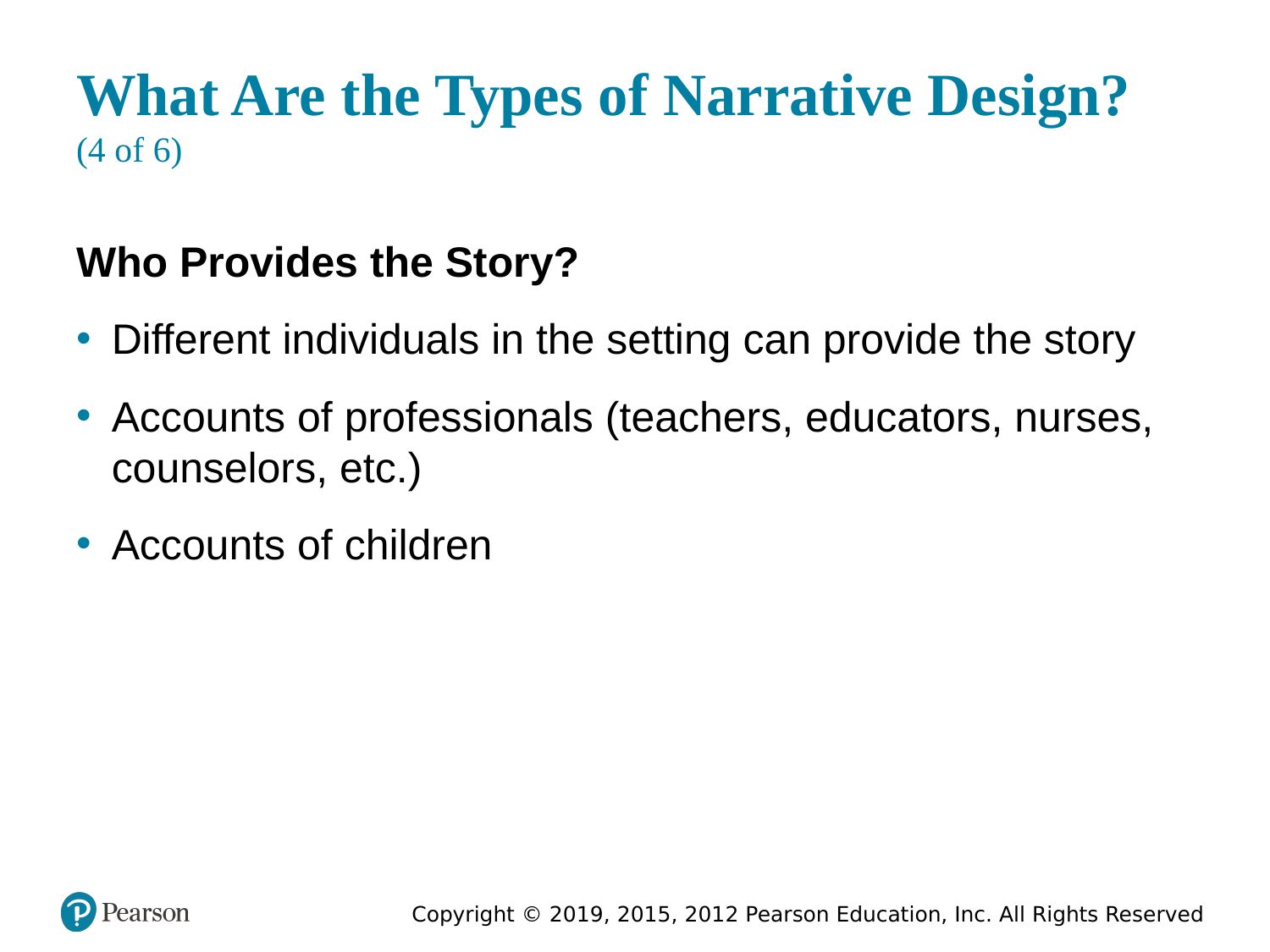

# What Are the Types of Narrative Design? (4 of 6)
Who Provides the Story?
Different individuals in the setting can provide the story
Accounts of professionals (teachers, educators, nurses, counselors, etc.)
Accounts of children